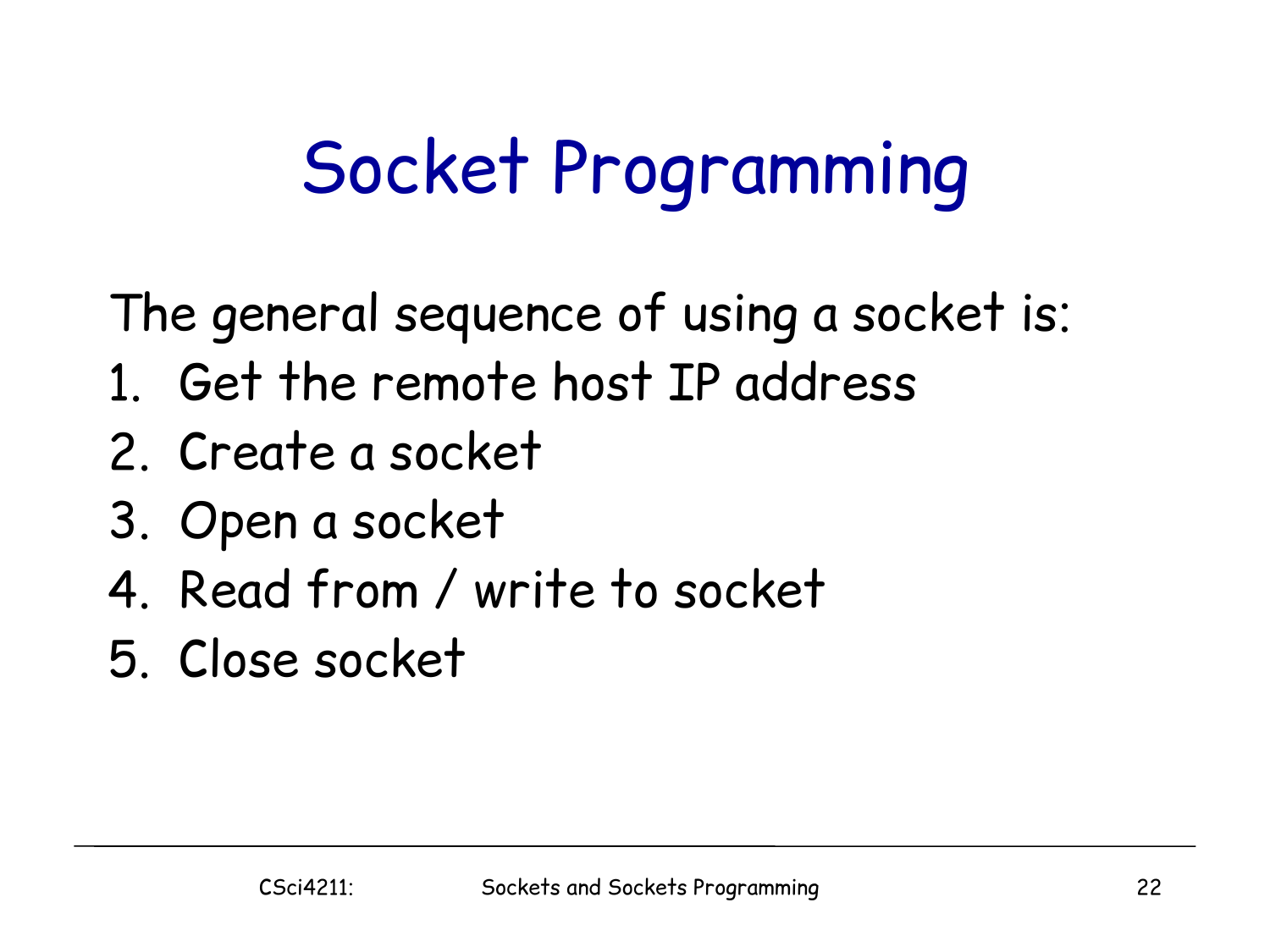

# Socket Programming
The general sequence of using a socket is:
Get the remote host IP address
Create a socket
Open a socket
Read from / write to socket
Close socket
CSci4211:                    Sockets and Sockets Programming
22